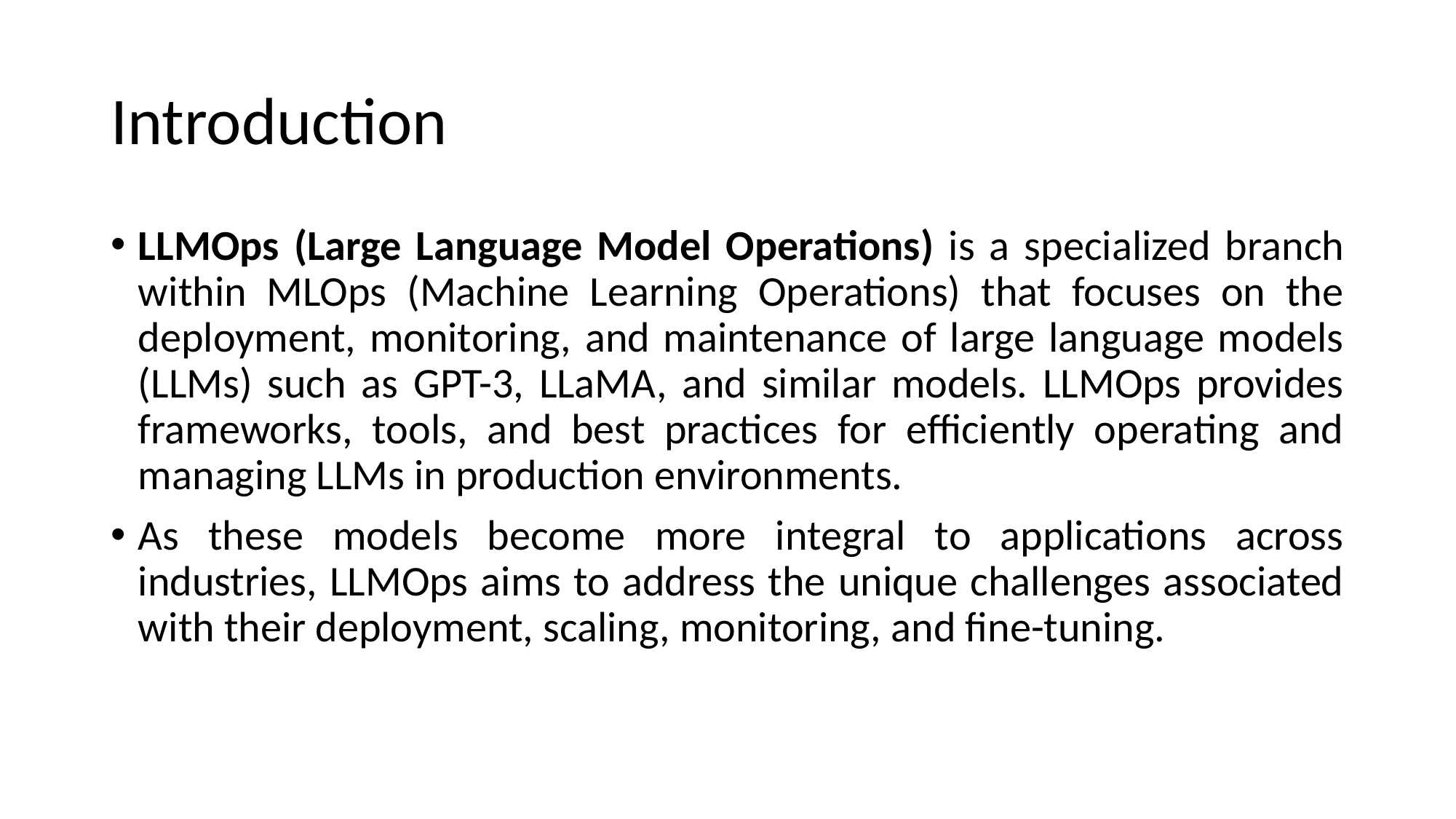

# Introduction
LLMOps (Large Language Model Operations) is a specialized branch within MLOps (Machine Learning Operations) that focuses on the deployment, monitoring, and maintenance of large language models (LLMs) such as GPT-3, LLaMA, and similar models. LLMOps provides frameworks, tools, and best practices for efficiently operating and managing LLMs in production environments.
As these models become more integral to applications across industries, LLMOps aims to address the unique challenges associated with their deployment, scaling, monitoring, and fine-tuning.